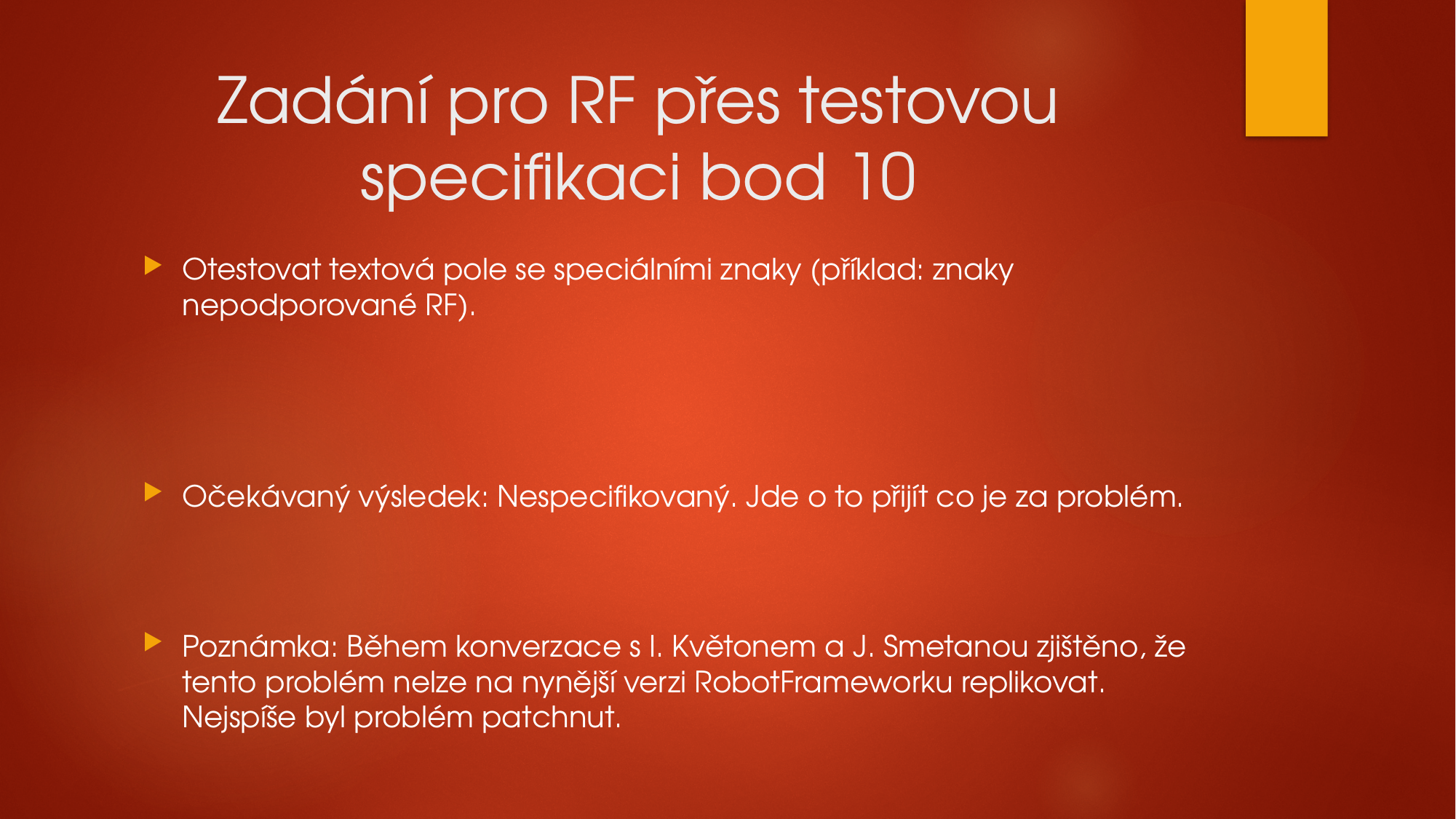

# Zadání pro RF přes testovou specifikaci bod 10
Otestovat textová pole se speciálními znaky (příklad: znaky nepodporované RF).
Očekávaný výsledek: Nespecifikovaný. Jde o to přijít co je za problém.

Poznámka: Během konverzace s I. Květonem a J. Smetanou zjištěno, že tento problém nelze na nynější verzi RobotFrameworku replikovat. Nejspíše byl problém patchnut.